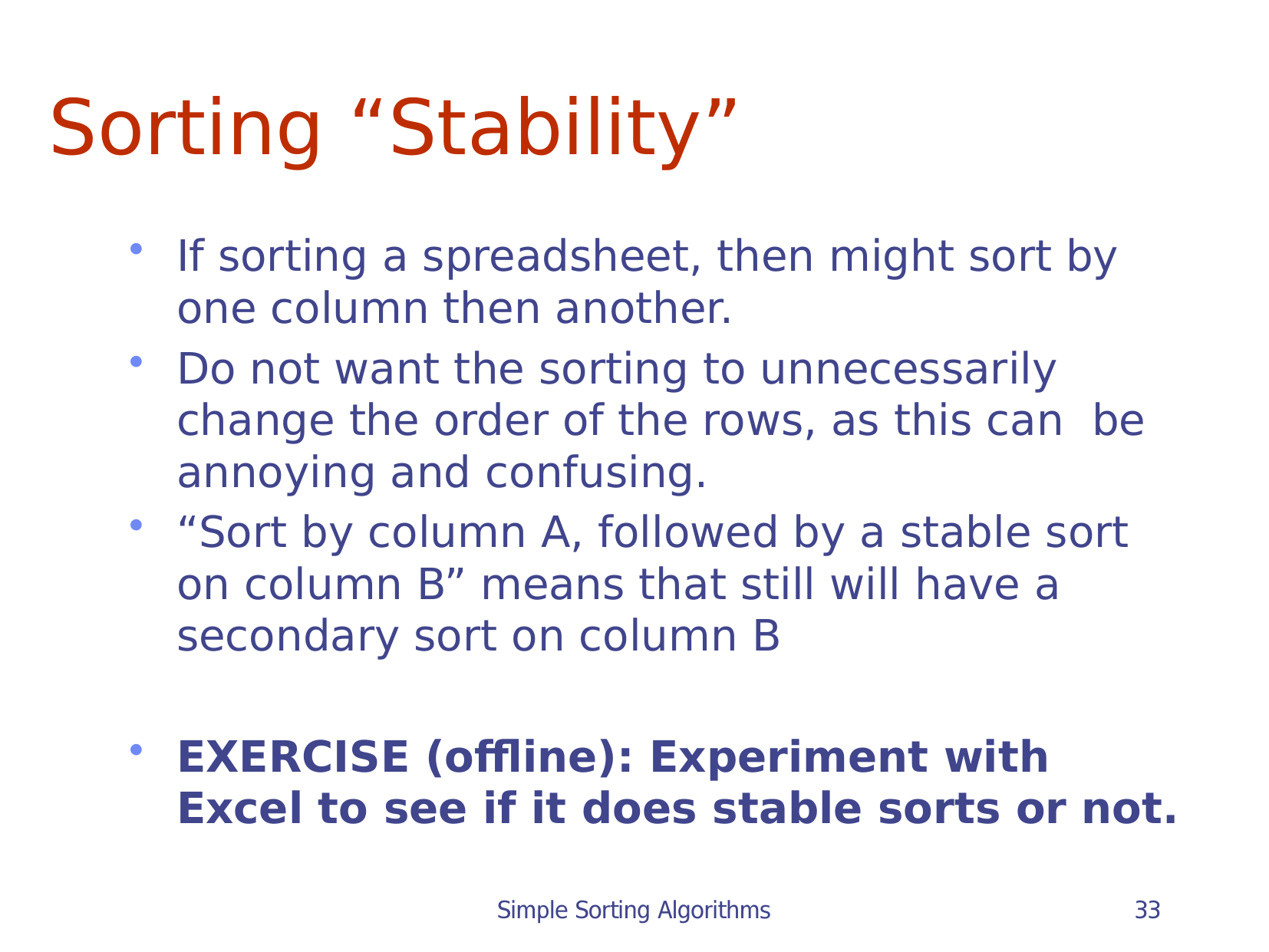

# Sorting “Stability”
If sorting a spreadsheet, then might sort by one column then another.
Do not want the sorting to unnecessarily change the order of the rows, as this can  be annoying and confusing.
“Sort by column A, followed by a stable sort on column B” means that still will have a secondary sort on column B

EXERCISE (offline): Experiment with Excel to see if it does stable sorts or not.
Simple Sorting Algorithms
33